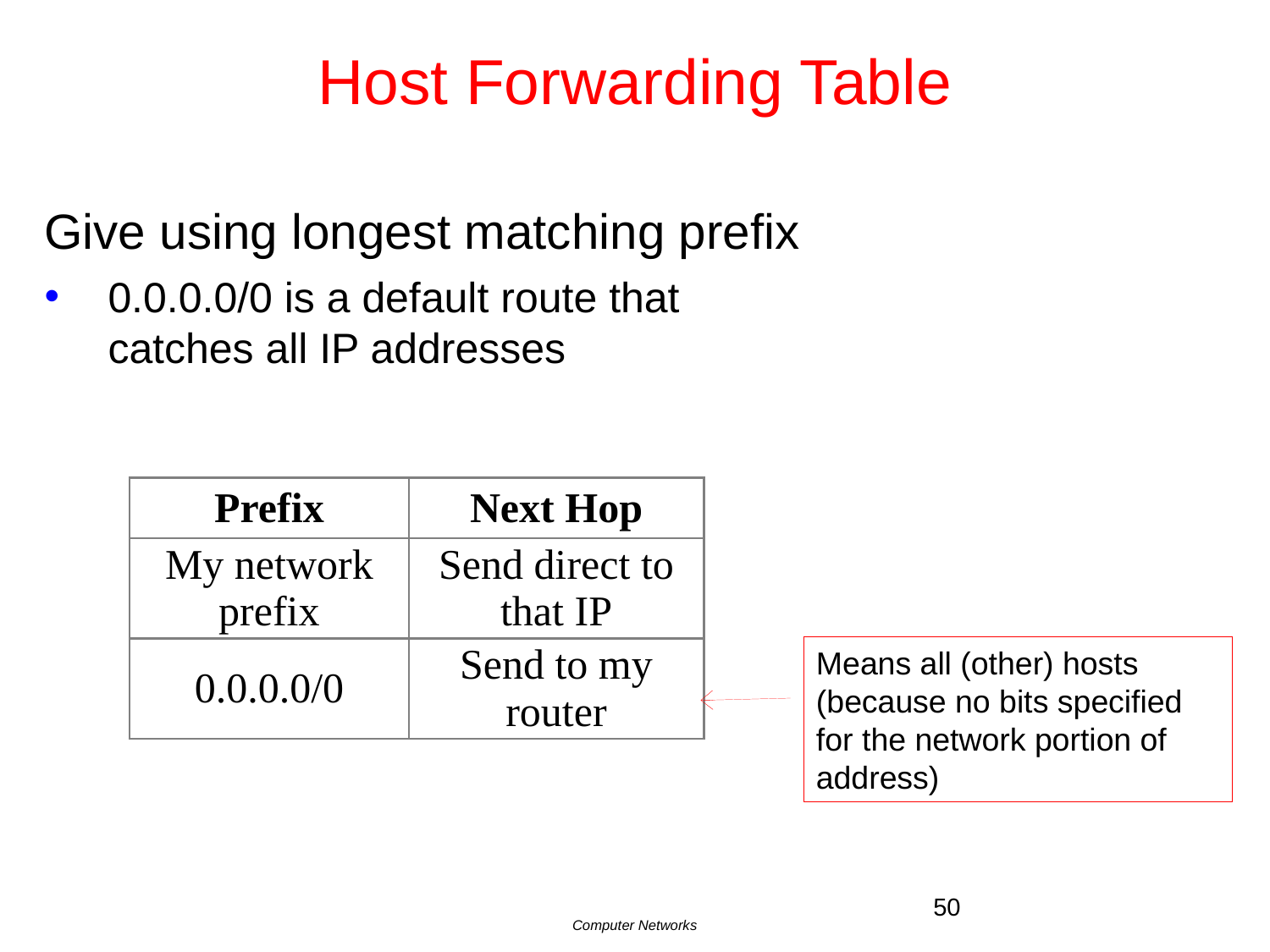

# Host Forwarding Table
Give using longest matching prefix
0.0.0.0/0 is a default route that catches all IP addresses
| Prefix | Next Hop |
| --- | --- |
| My network prefix | Send direct to that IP |
| 0.0.0.0/0 | Send to my router |
Means all (other) hosts (because no bits specified for the network portion of address)
50
Computer Networks